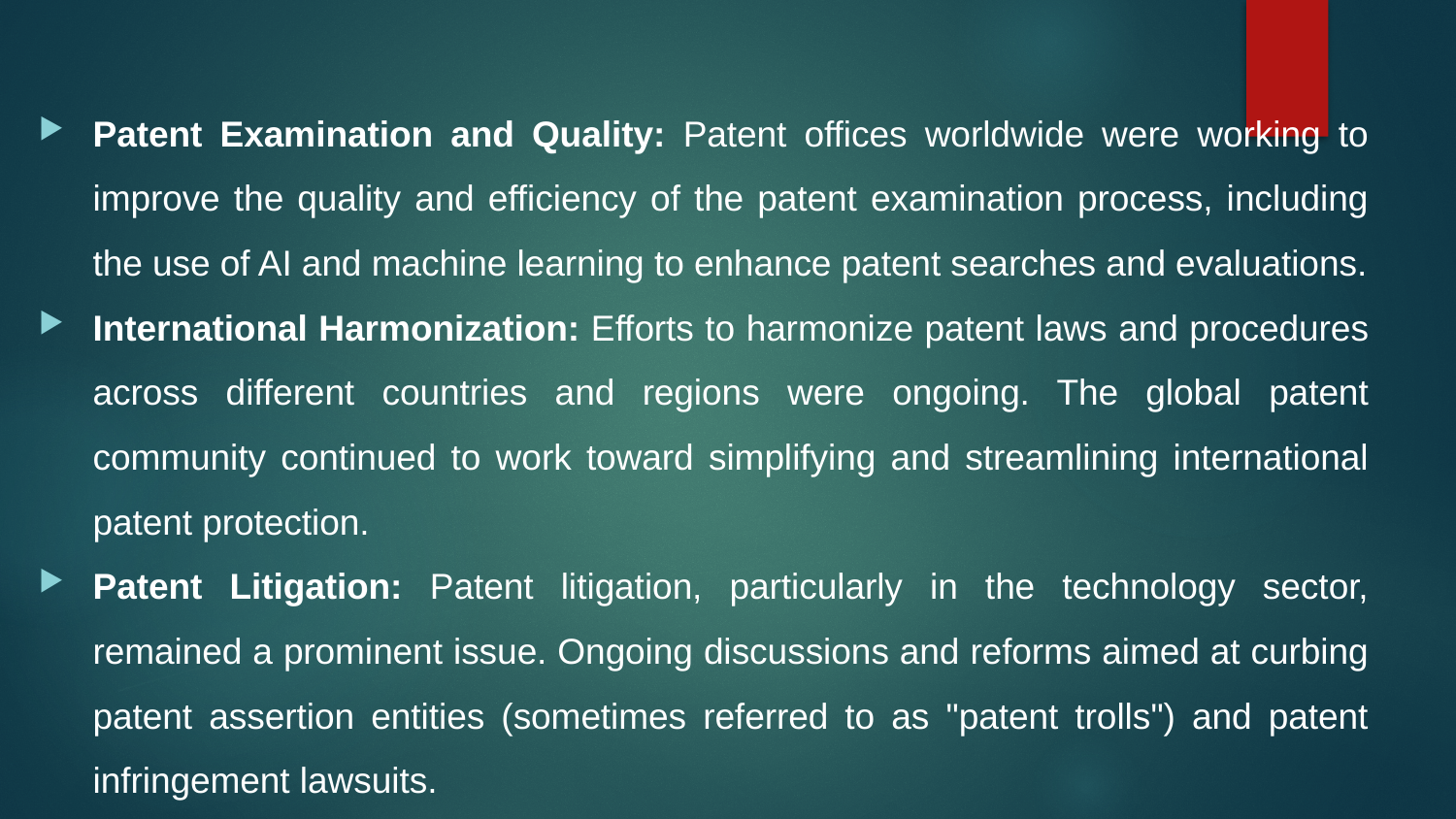

Patent Examination and Quality: Patent offices worldwide were working to improve the quality and efficiency of the patent examination process, including the use of AI and machine learning to enhance patent searches and evaluations.
International Harmonization: Efforts to harmonize patent laws and procedures across different countries and regions were ongoing. The global patent community continued to work toward simplifying and streamlining international patent protection.
Patent Litigation: Patent litigation, particularly in the technology sector, remained a prominent issue. Ongoing discussions and reforms aimed at curbing patent assertion entities (sometimes referred to as "patent trolls") and patent infringement lawsuits.